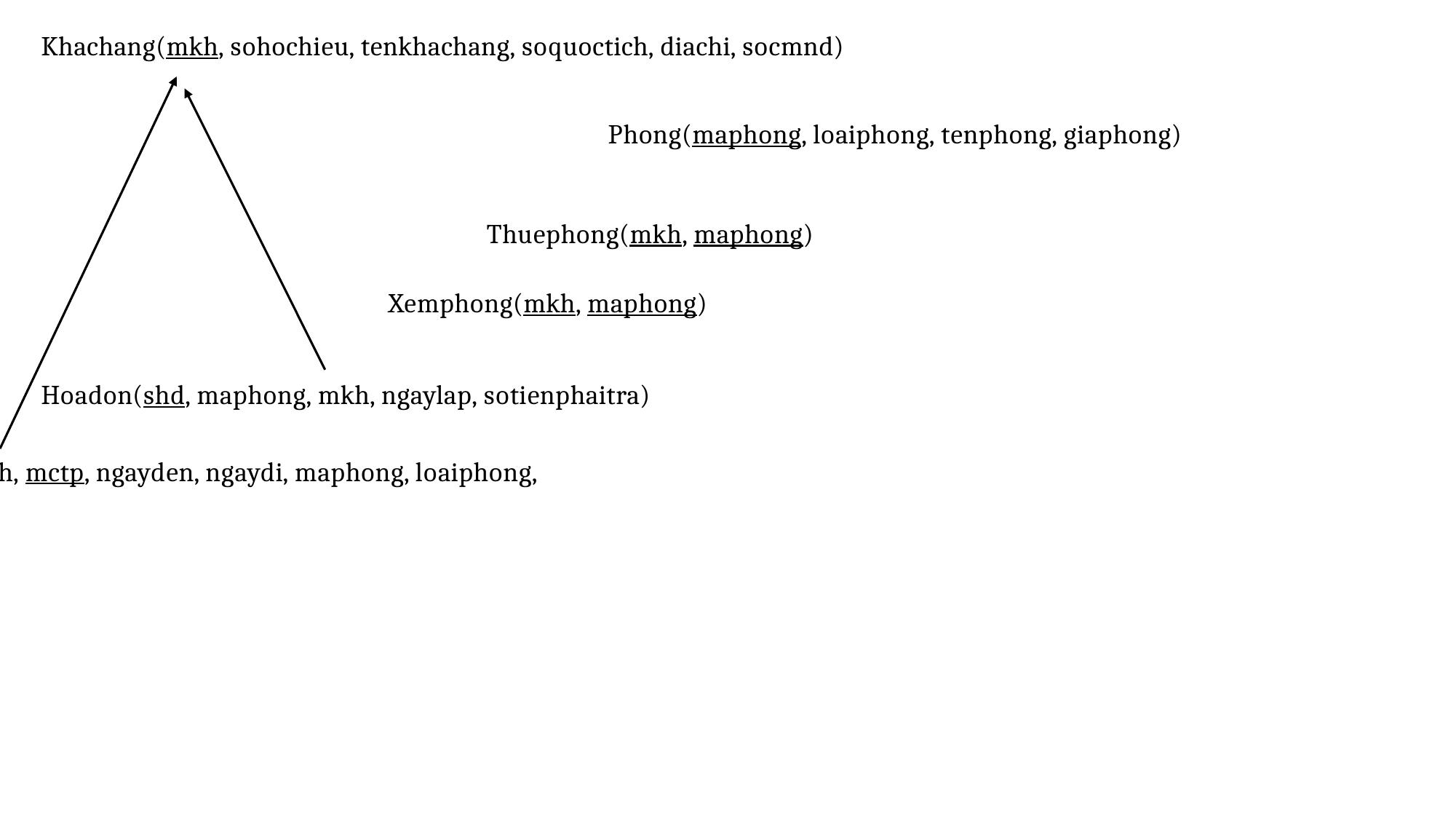

Khachang(mkh, sohochieu, tenkhachang, soquoctich, diachi, socmnd)
Phong(maphong, loaiphong, tenphong, giaphong)
Thuephong(mkh, maphong)
Xemphong(mkh, maphong)
Hoadon(shd, maphong, mkh, ngaylap, sotienphaitra)
Banchitietphong(mkh, mctp, ngayden, ngaydi, maphong, loaiphong, tiendatcoc)